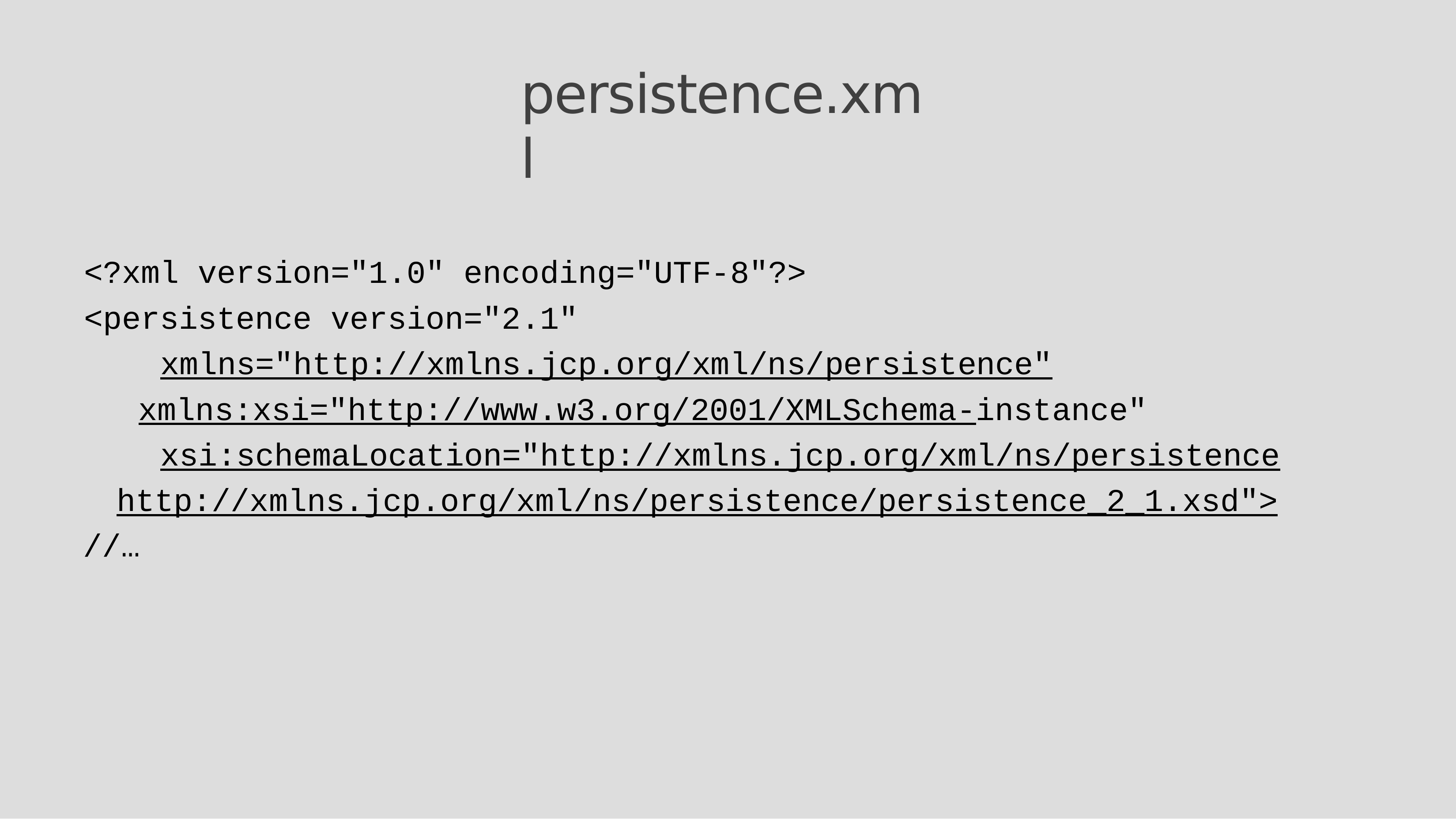

# persistence.xml
<?xml version="1.0" encoding="UTF-8"?>
<persistence version="2.1"  xmlns="http://xmlns.jcp.org/xml/ns/persistence"
xmlns:xsi="http://www.w3.org/2001/XMLSchema-instance"  xsi:schemaLocation="http://xmlns.jcp.org/xml/ns/persistence
http://xmlns.jcp.org/xml/ns/persistence/persistence_2_1.xsd">
//…
5